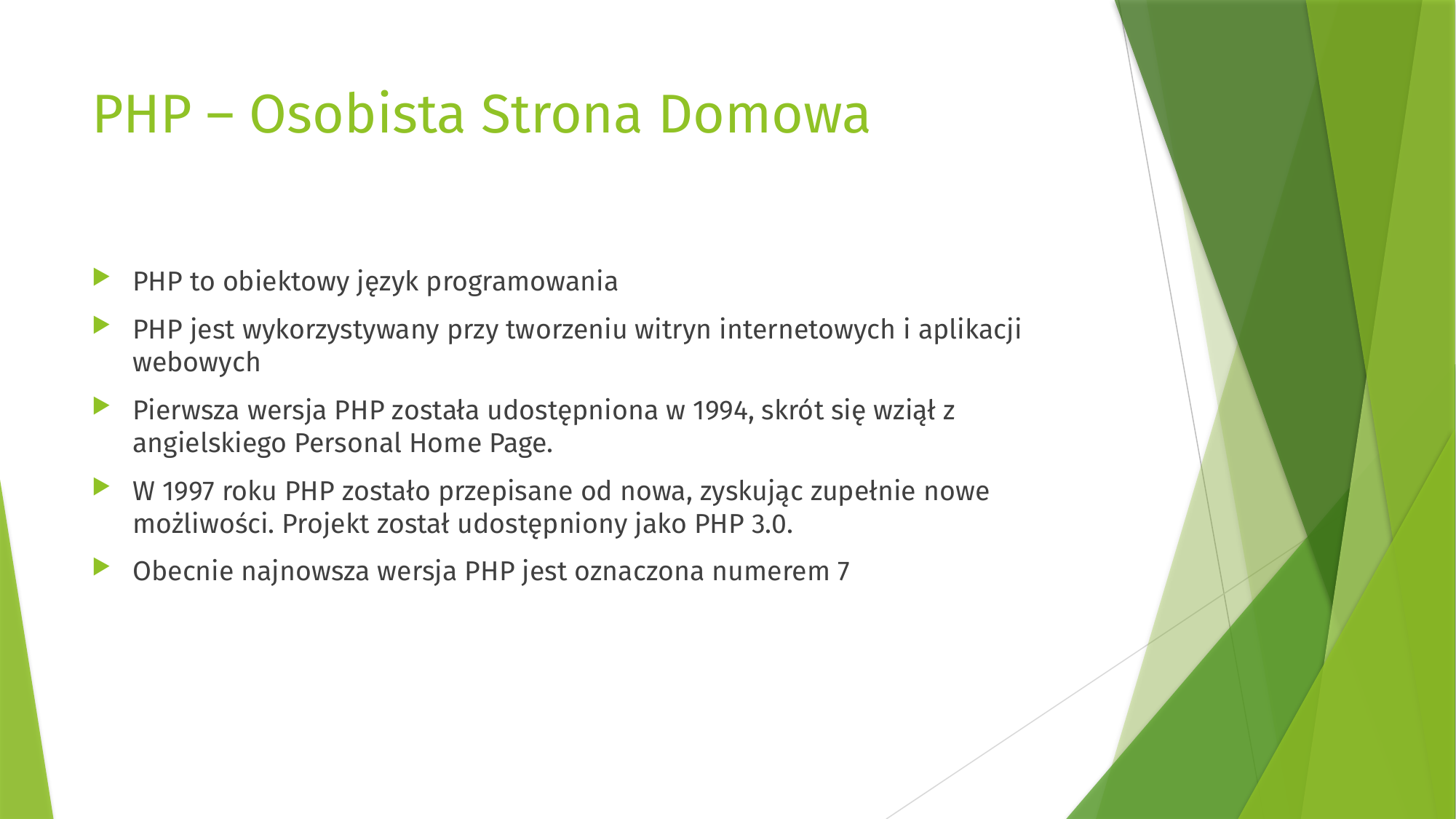

# PHP – Osobista Strona Domowa
PHP to obiektowy język programowania
PHP jest wykorzystywany przy tworzeniu witryn internetowych i aplikacji webowych
Pierwsza wersja PHP została udostępniona w 1994, skrót się wziął z angielskiego Personal Home Page.
W 1997 roku PHP zostało przepisane od nowa, zyskując zupełnie nowe możliwości. Projekt został udostępniony jako PHP 3.0.
Obecnie najnowsza wersja PHP jest oznaczona numerem 7